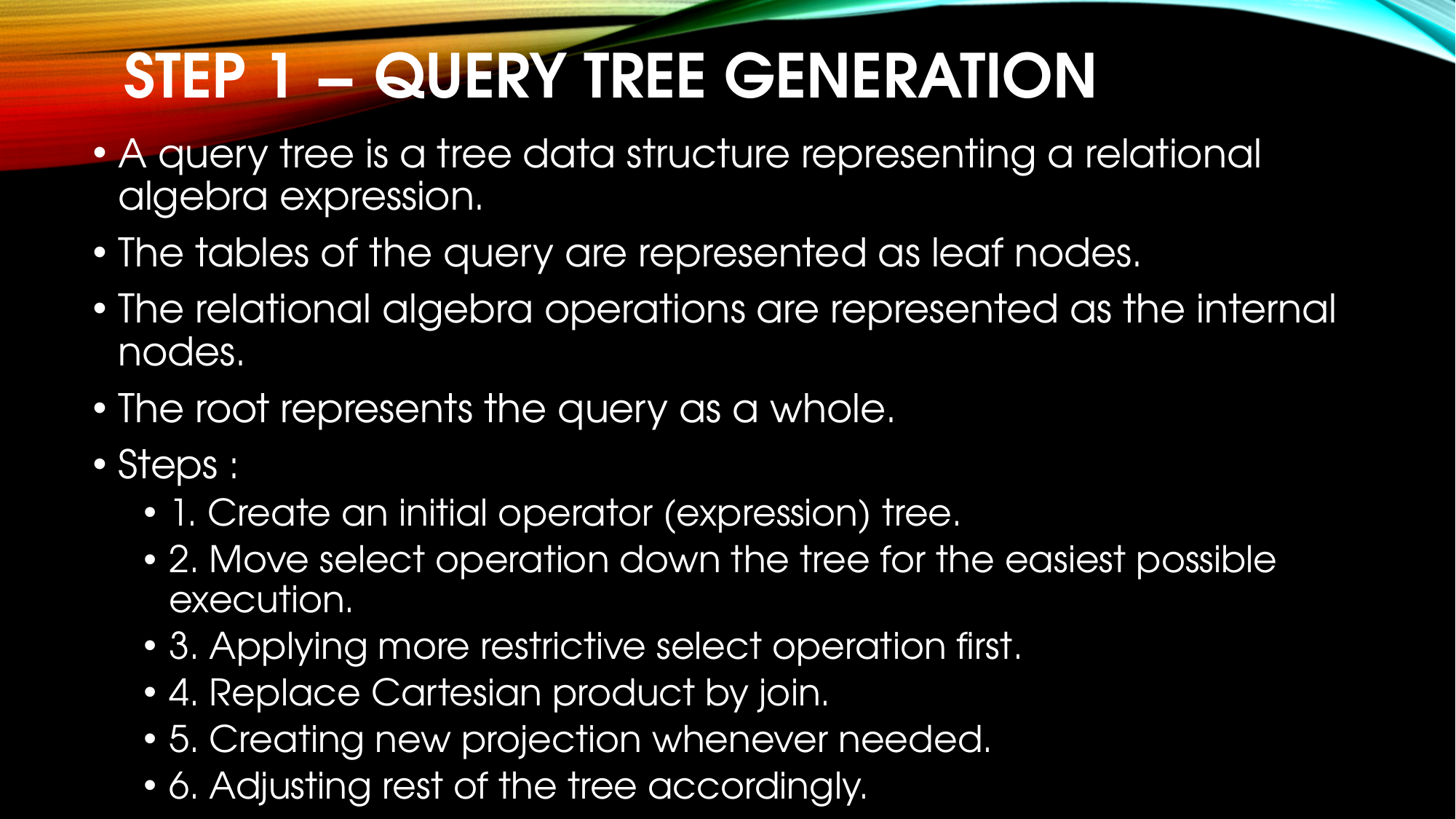

# Step 1 − Query Tree Generation
A query tree is a tree data structure representing a relational algebra expression.
The tables of the query are represented as leaf nodes.
The relational algebra operations are represented as the internal nodes.
The root represents the query as a whole.
Steps :
1. Create an initial operator (expression) tree.
2. Move select operation down the tree for the easiest possible execution.
3. Applying more restrictive select operation first.
4. Replace Cartesian product by join.
5. Creating new projection whenever needed.
6. Adjusting rest of the tree accordingly.